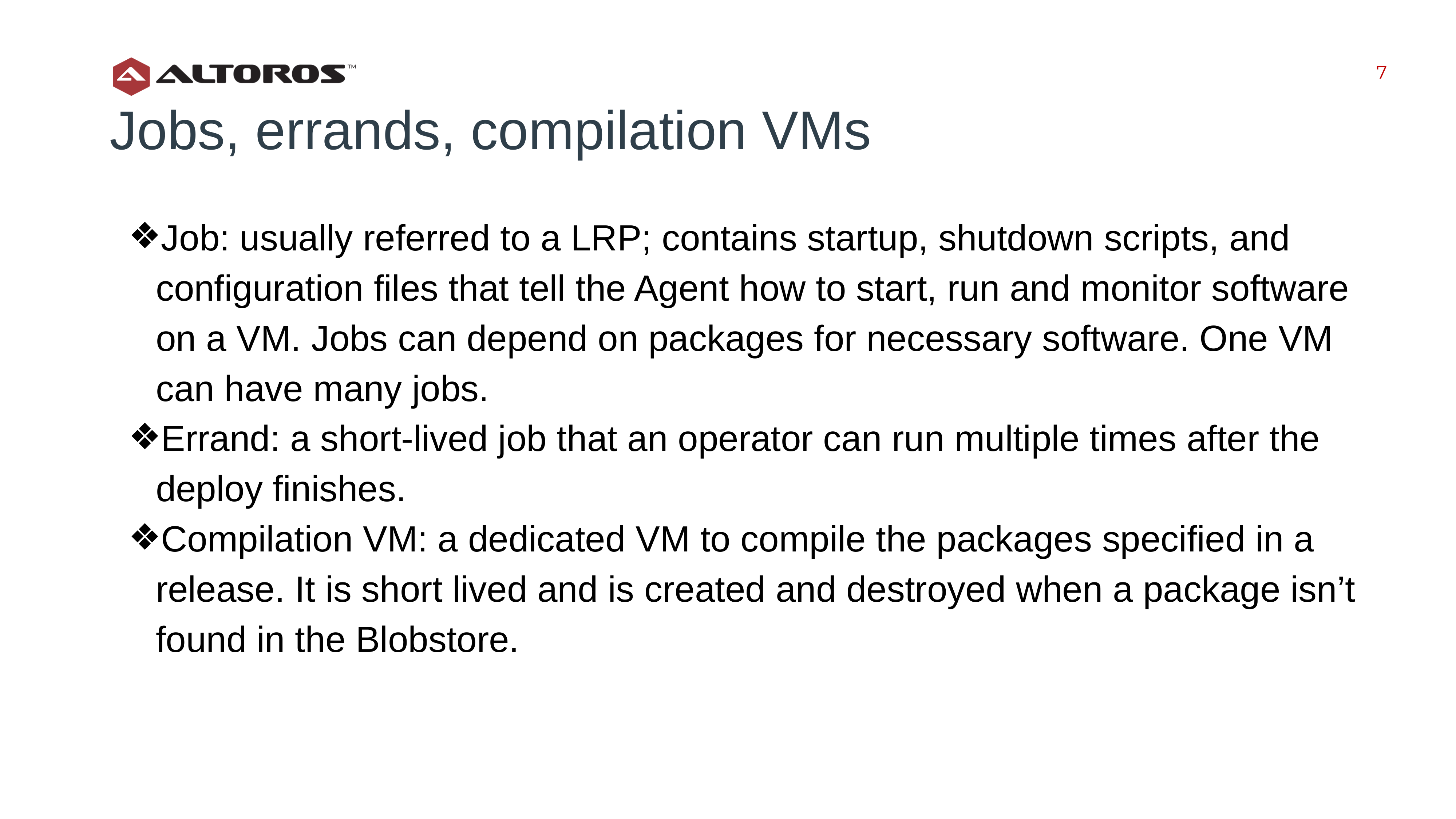

7
7
Jobs, errands, compilation VMs
Job: usually referred to a LRP; contains startup, shutdown scripts, and configuration files that tell the Agent how to start, run and monitor software on a VM. Jobs can depend on packages for necessary software. One VM can have many jobs.
Errand: a short-lived job that an operator can run multiple times after the deploy finishes.
Compilation VM: a dedicated VM to compile the packages specified in a release. It is short lived and is created and destroyed when a package isn’t found in the Blobstore.